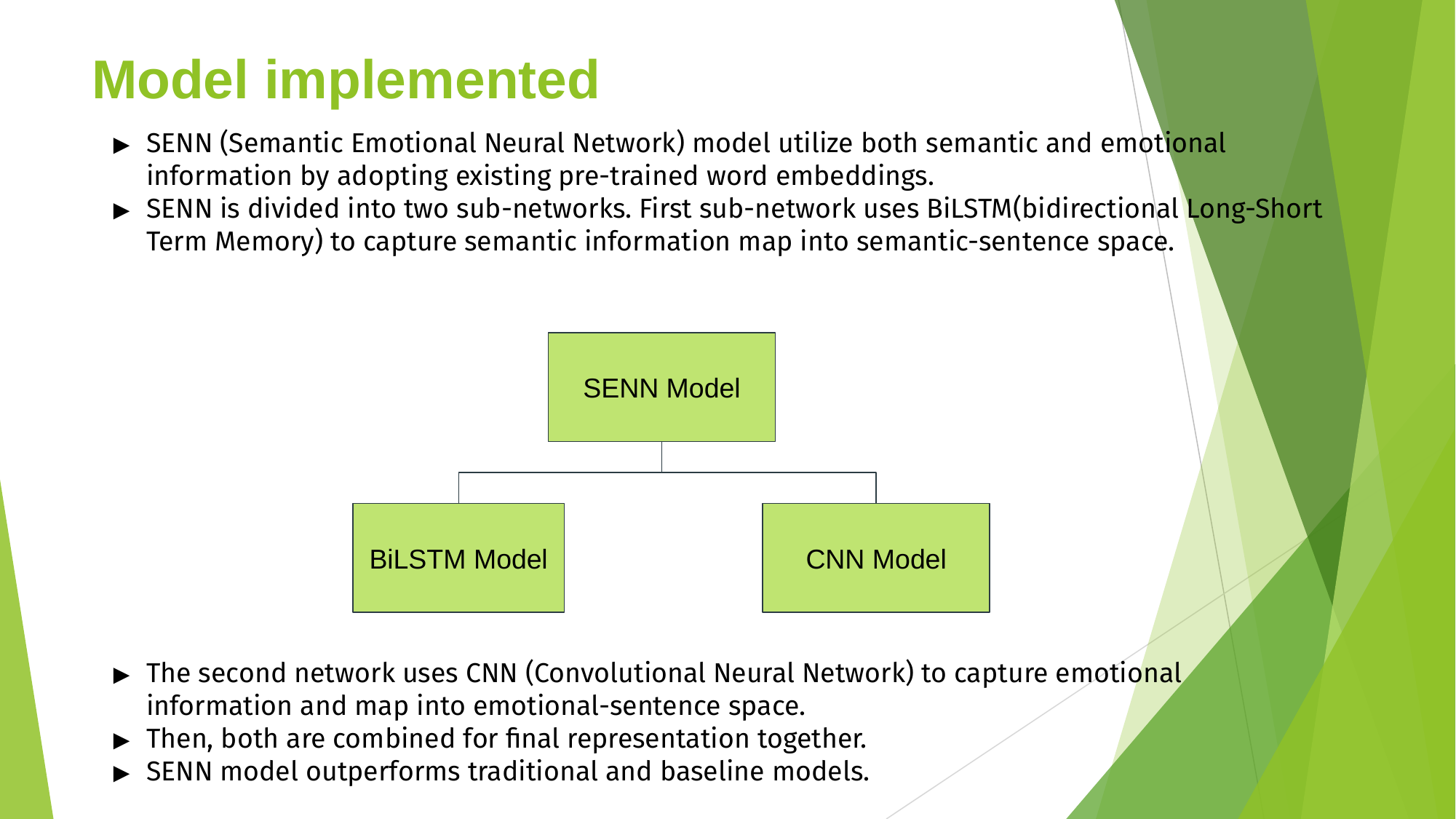

# Model implemented
SENN (Semantic Emotional Neural Network) model utilize both semantic and emotional information by adopting existing pre-trained word embeddings.
SENN is divided into two sub-networks. First sub-network uses BiLSTM(bidirectional Long-Short Term Memory) to capture semantic information map into semantic-sentence space.

The second network uses CNN (Convolutional Neural Network) to capture emotional information and map into emotional-sentence space.
Then, both are combined for final representation together.
SENN model outperforms traditional and baseline models.
SENN Model
BiLSTM Model
CNN Model